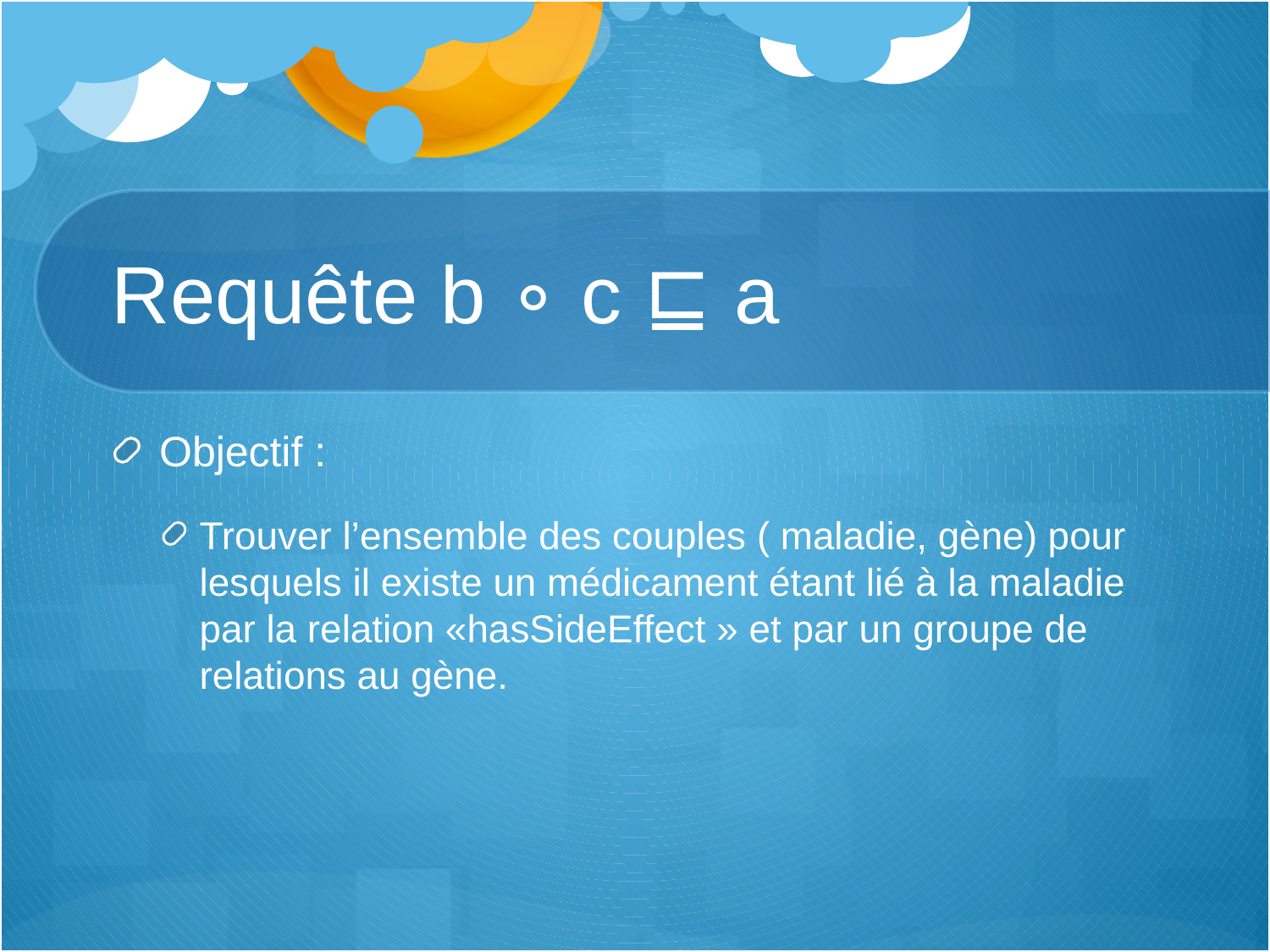

# Requête b ∘ c ⊑ a
Objectif :
Trouver l’ensemble des couples ( maladie, gène) pour lesquels il existe un médicament étant lié à la maladie par la relation «hasSideEffect » et par un groupe de relations au gène.